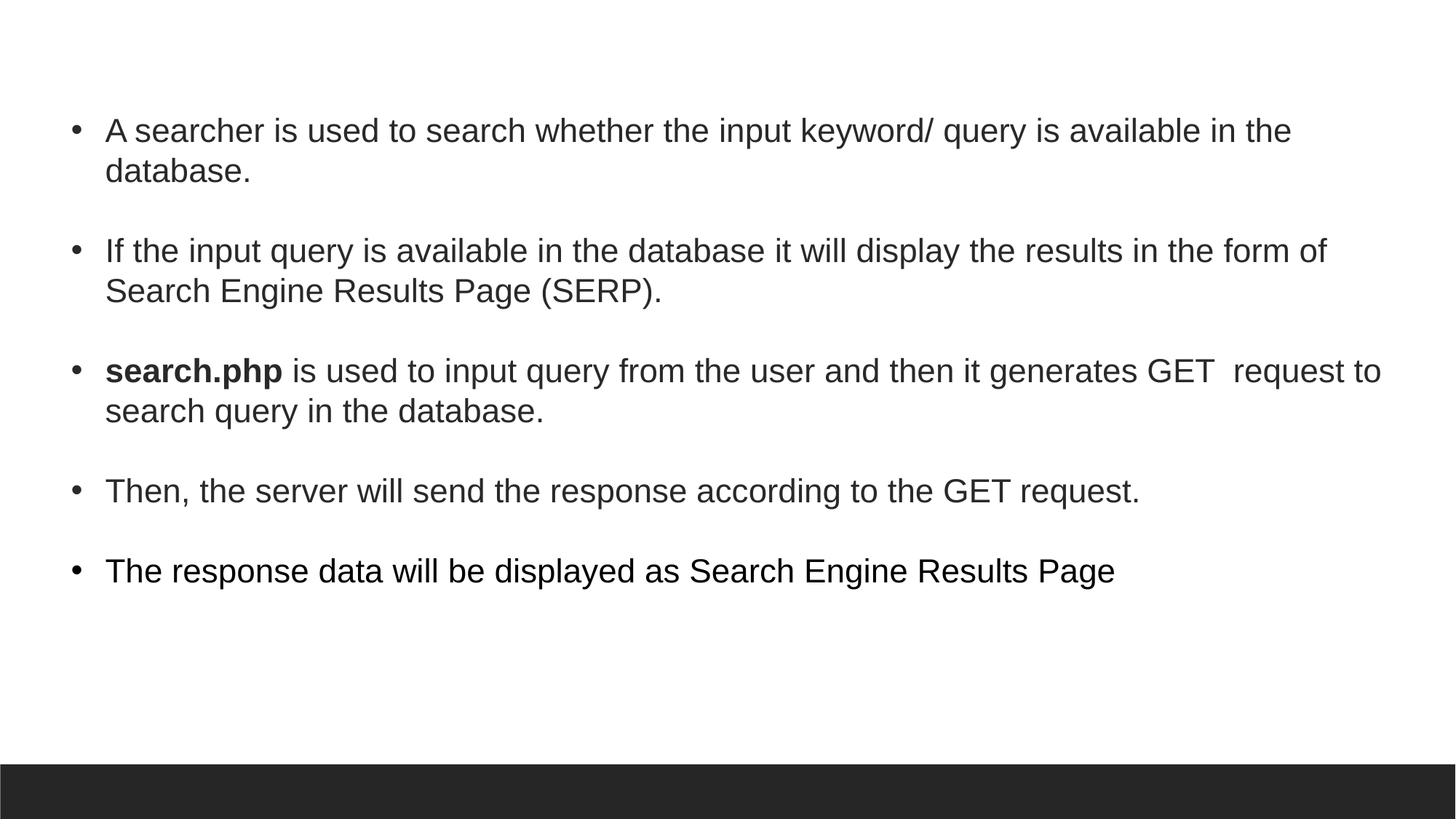

A searcher is used to search whether the input keyword/ query is available in the database.

If the input query is available in the database it will display the results in the form of Search Engine Results Page (SERP).

search.php is used to input query from the user and then it generates GET  request to search query in the database.

Then, the server will send the response according to the GET request.

The response data will be displayed as Search Engine Results Page